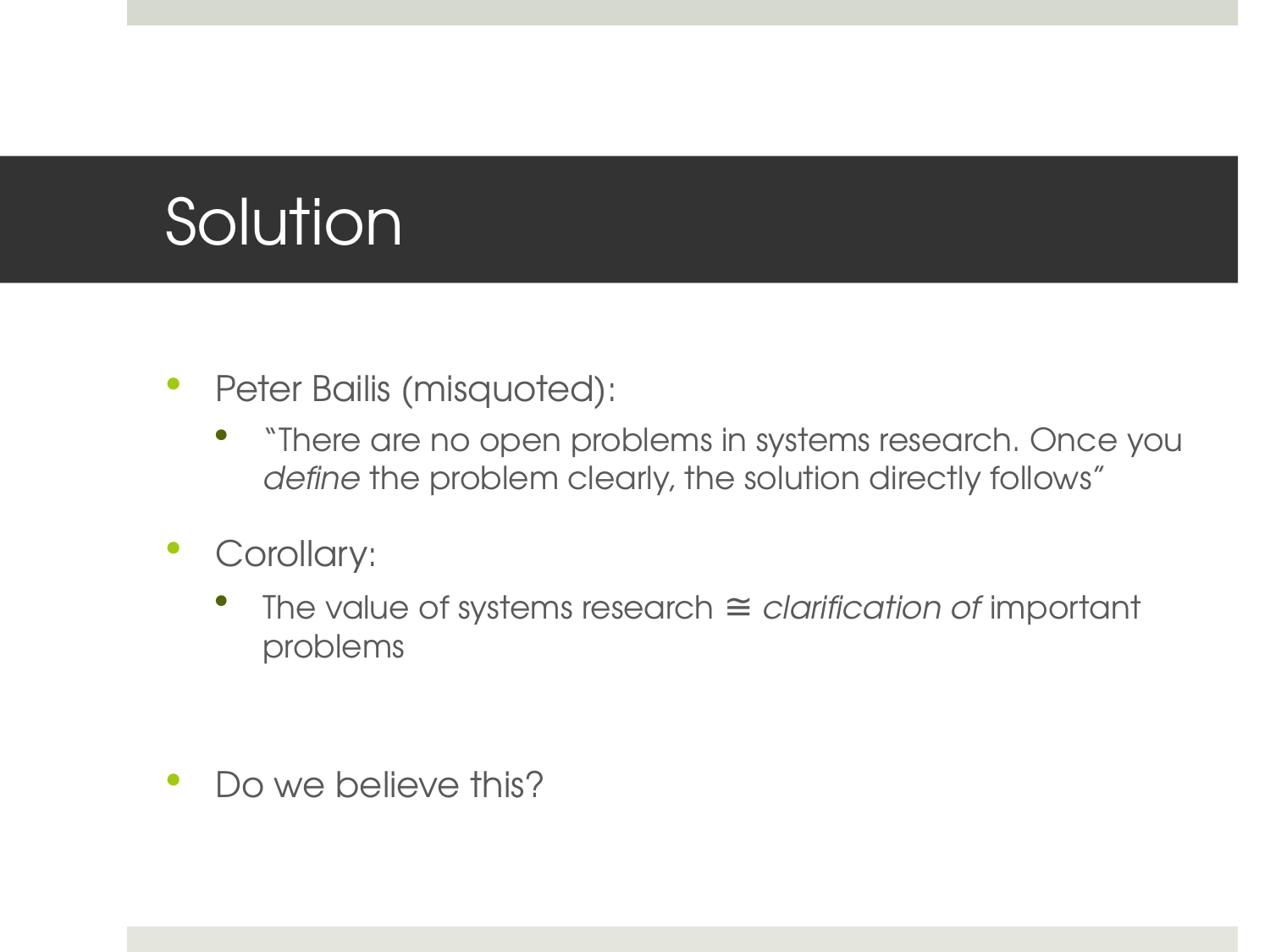

# Solution
Peter Bailis (misquoted):
“There are no open problems in systems research. Once you define the problem clearly, the solution directly follows”
Corollary:
The value of systems research ≅ clarification of important problems

Do we believe this?